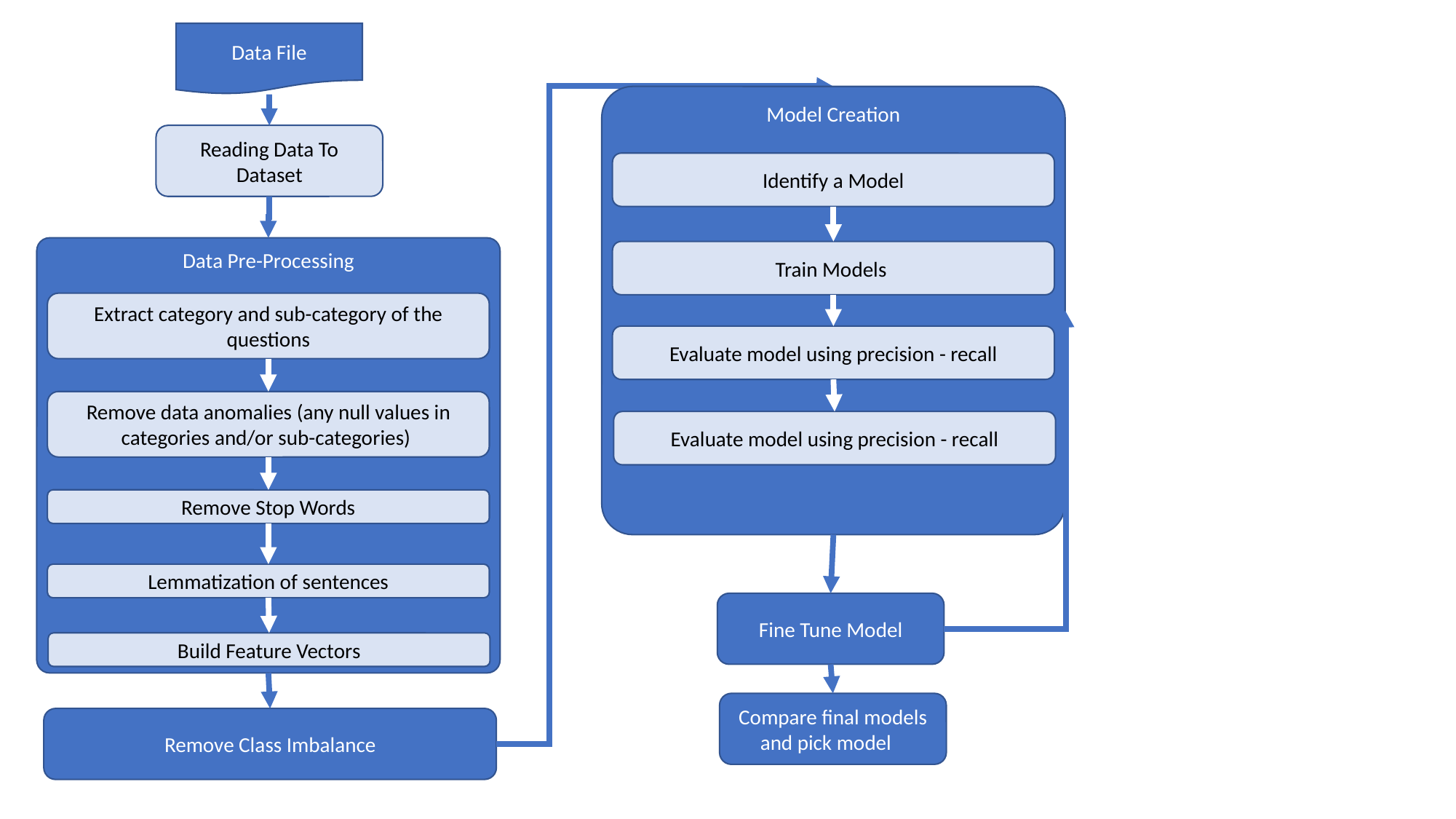

Data File
Model Creation
Reading Data To Dataset
Identify a Model
Data Pre-Processing
Train Models
Extract category and sub-category of the questions
Evaluate model using precision - recall
Remove data anomalies (any null values in categories and/or sub-categories)
Evaluate model using precision - recall
Remove Stop Words
Lemmatization of sentences
Fine Tune Model
Build Feature Vectors
Compare final models and pick model
Remove Class Imbalance